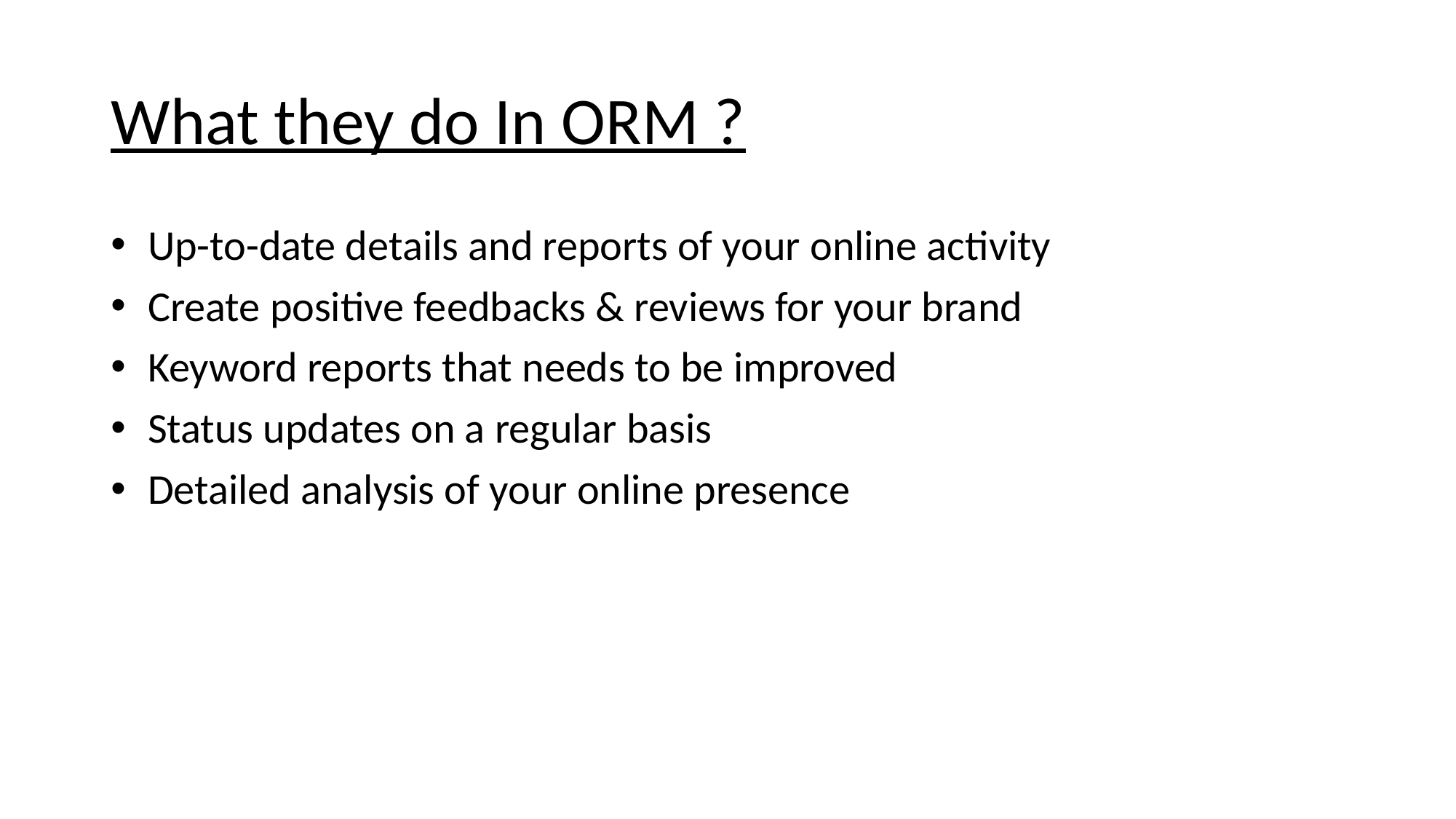

# What they do In ORM ?
 Up-to-date details and reports of your online activity
 Create positive feedbacks & reviews for your brand
 Keyword reports that needs to be improved
 Status updates on a regular basis
 Detailed analysis of your online presence